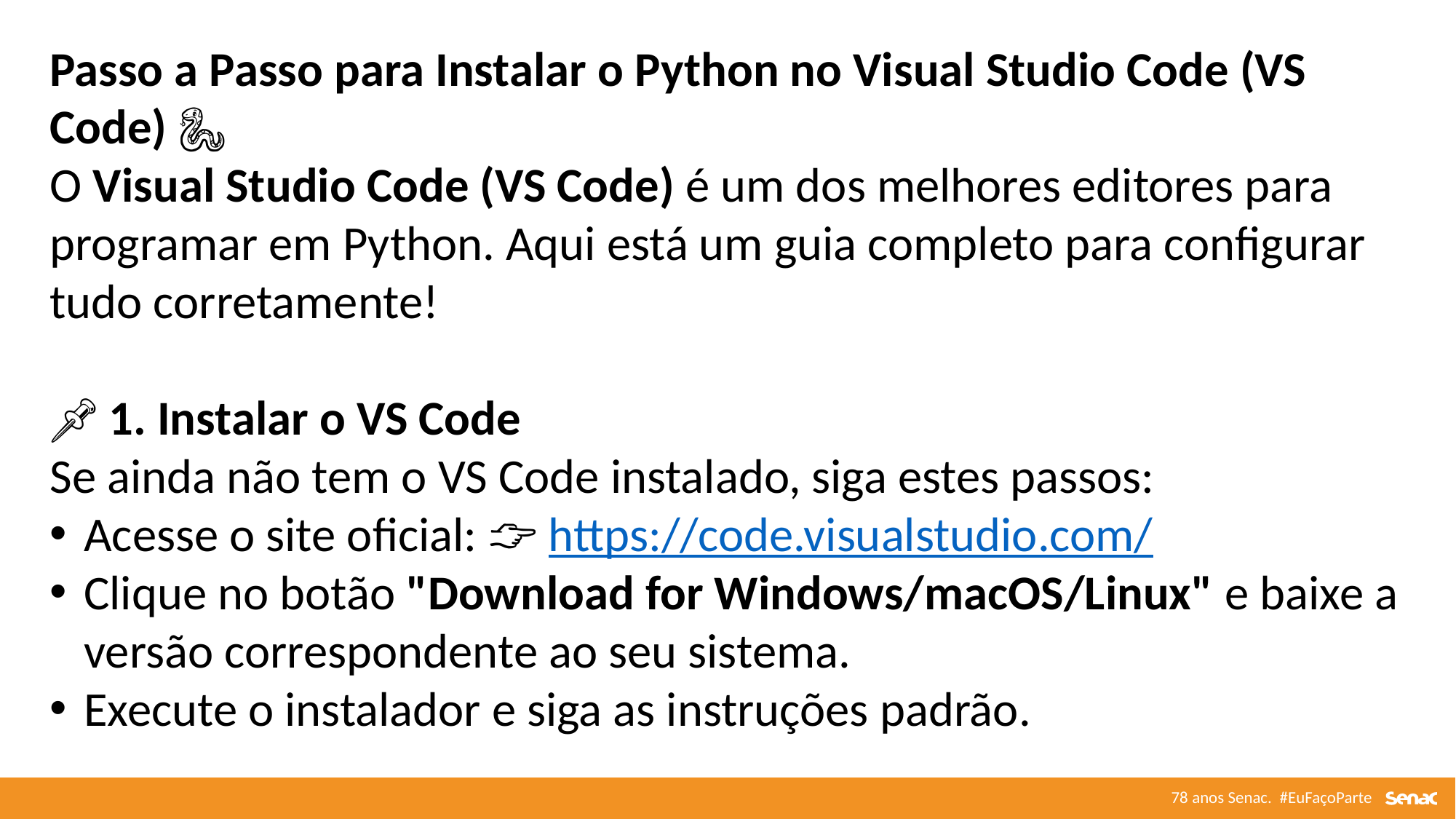

Passo a Passo para Instalar o Python no Visual Studio Code (VS Code) 🐍
O Visual Studio Code (VS Code) é um dos melhores editores para programar em Python. Aqui está um guia completo para configurar tudo corretamente!

📌 1. Instalar o VS Code
Se ainda não tem o VS Code instalado, siga estes passos:
Acesse o site oficial: 👉 https://code.visualstudio.com/
Clique no botão "Download for Windows/macOS/Linux" e baixe a versão correspondente ao seu sistema.
Execute o instalador e siga as instruções padrão.